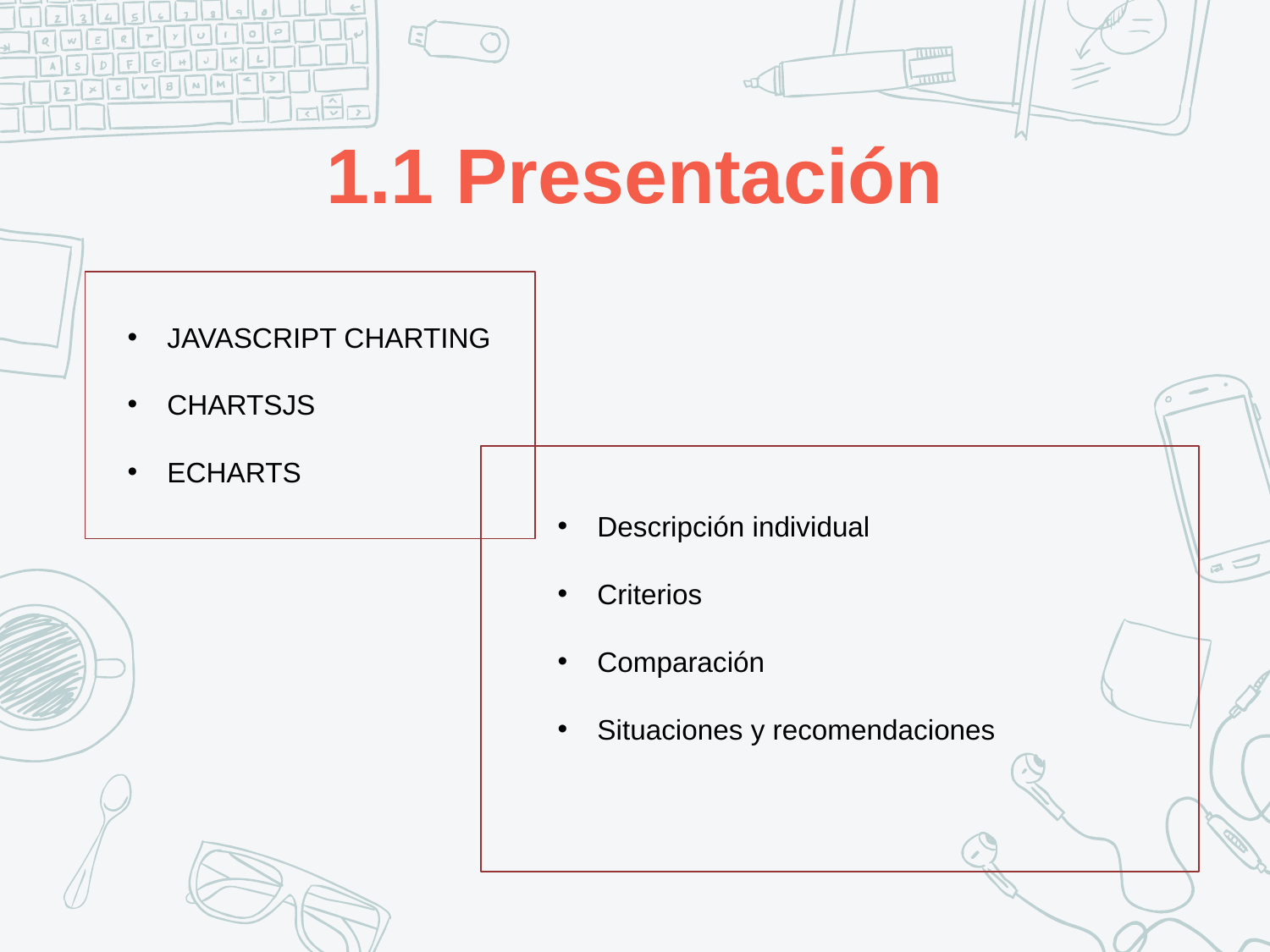

# 1.1 Presentación

JAVASCRIPT CHARTING

CHARTSJS

ECHARTS

Descripción individual

Criterios

Comparación

Situaciones y recomendaciones